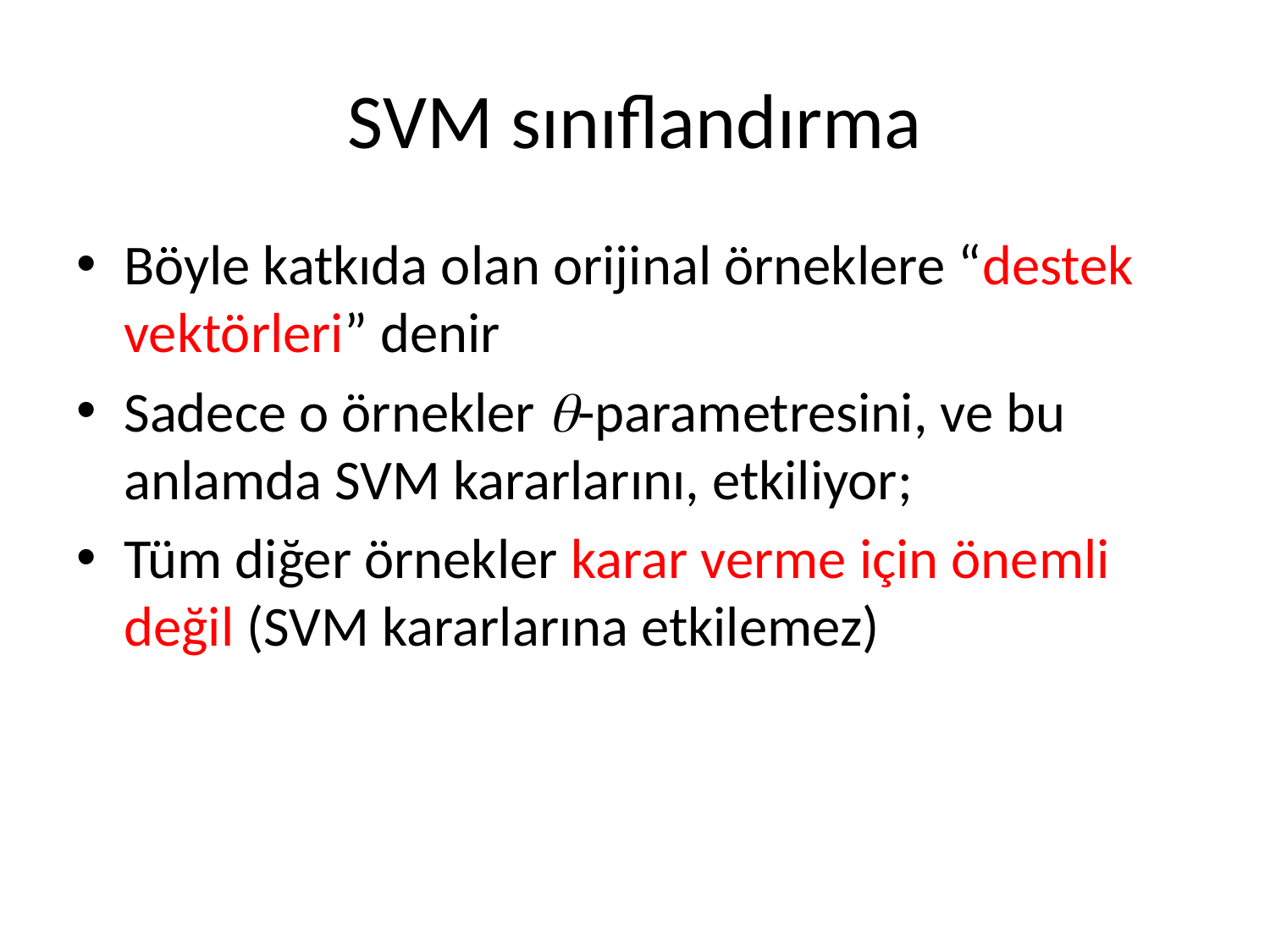

# SVM sınıflandırma
Böyle katkıda olan orijinal örneklere “destek vektörleri” denir
Sadece o örnekler θ-parametresini, ve bu anlamda SVM kararlarını, etkiliyor;
Tüm diğer örnekler karar verme için önemli değil (SVM kararlarına etkilemez)